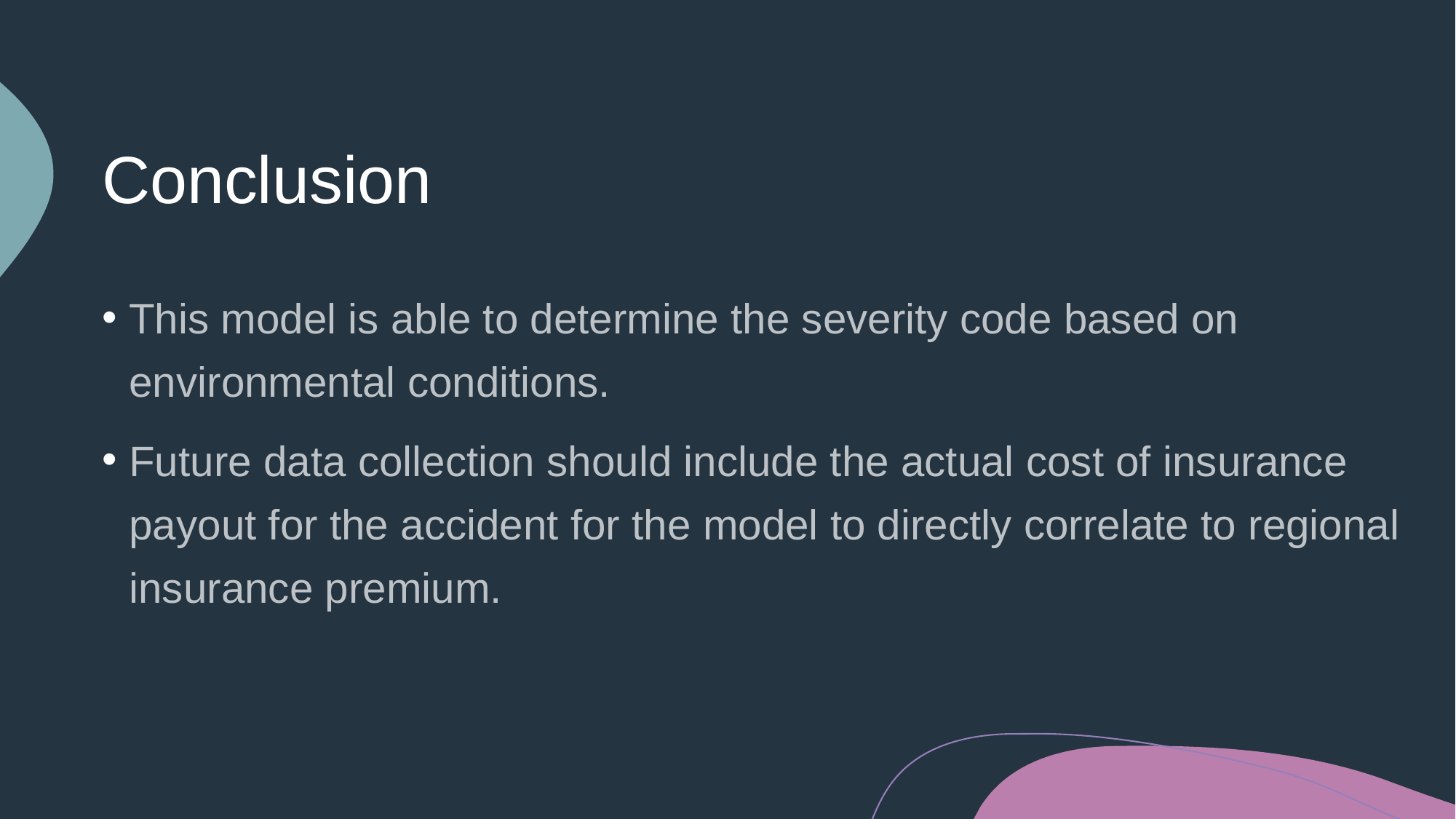

# Conclusion
This model is able to determine the severity code based on environmental conditions.
Future data collection should include the actual cost of insurance payout for the accident for the model to directly correlate to regional insurance premium.